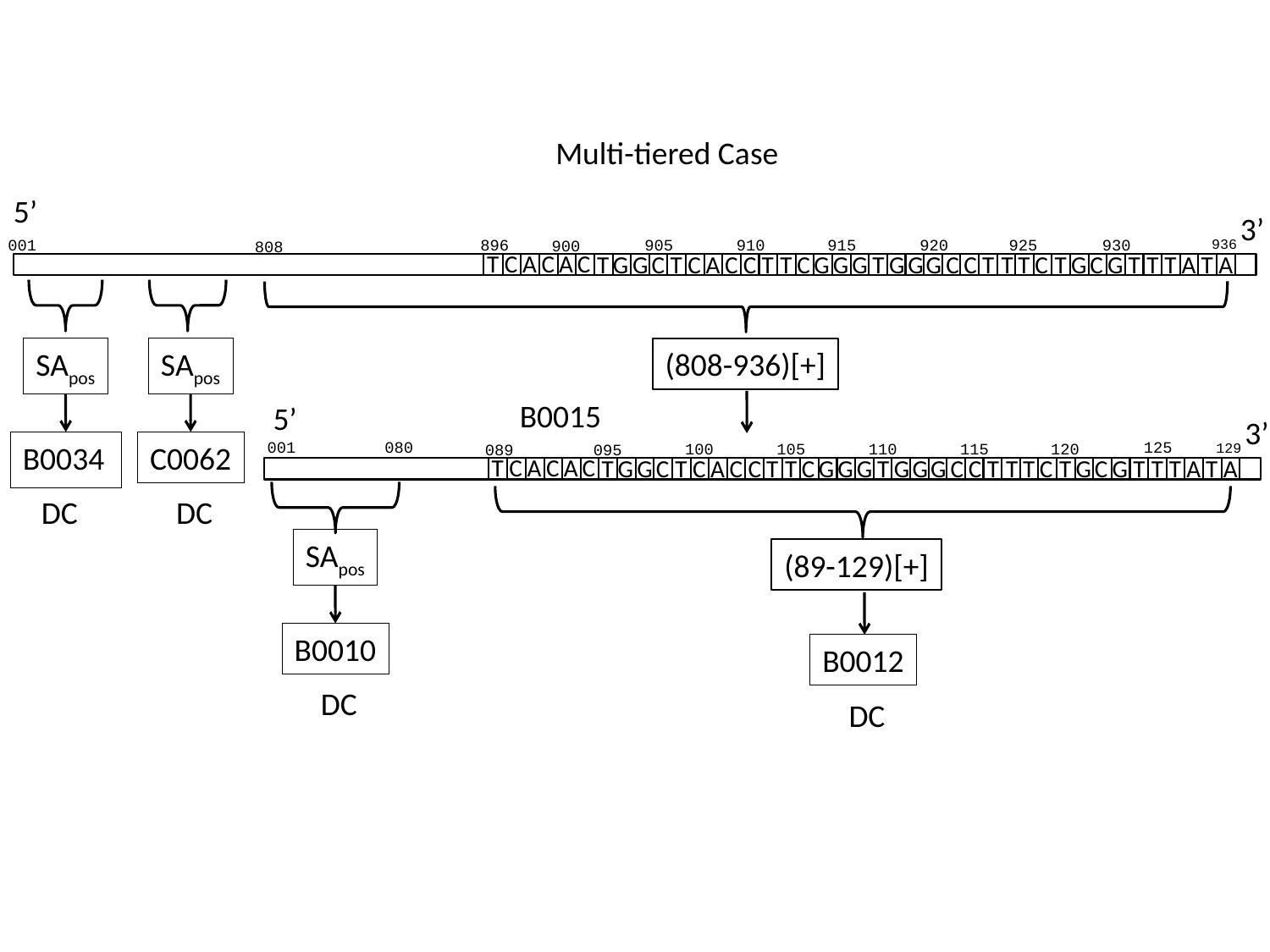

Multi-tiered Case

5’
3’
001
905
910
915
920
925
930
936
896
900
808
T
C
A
C
A
C
T
G
G
C
T
C
A
C
C
T
T
C
G
G
G
T
G
G
G
C
C
T
T
T
C
T
G
C
G
T
T
T
A
T
A

SApos
SApos
(808-936)[+]
B0015
5’
3’
001
080
125
C0062
B0034
100
105
110
115
120
129
089
095

T
C
A
C
A
C
T
G
G
C
T
C
A
C
C
T
T
C
G
G
G
T
G
G
G
C
C
T
T
T
C
T
G
C
G
T
T
T
A
T
A

DC
DC
SApos
(89-129)[+]
B0010
B0012
DC
DC